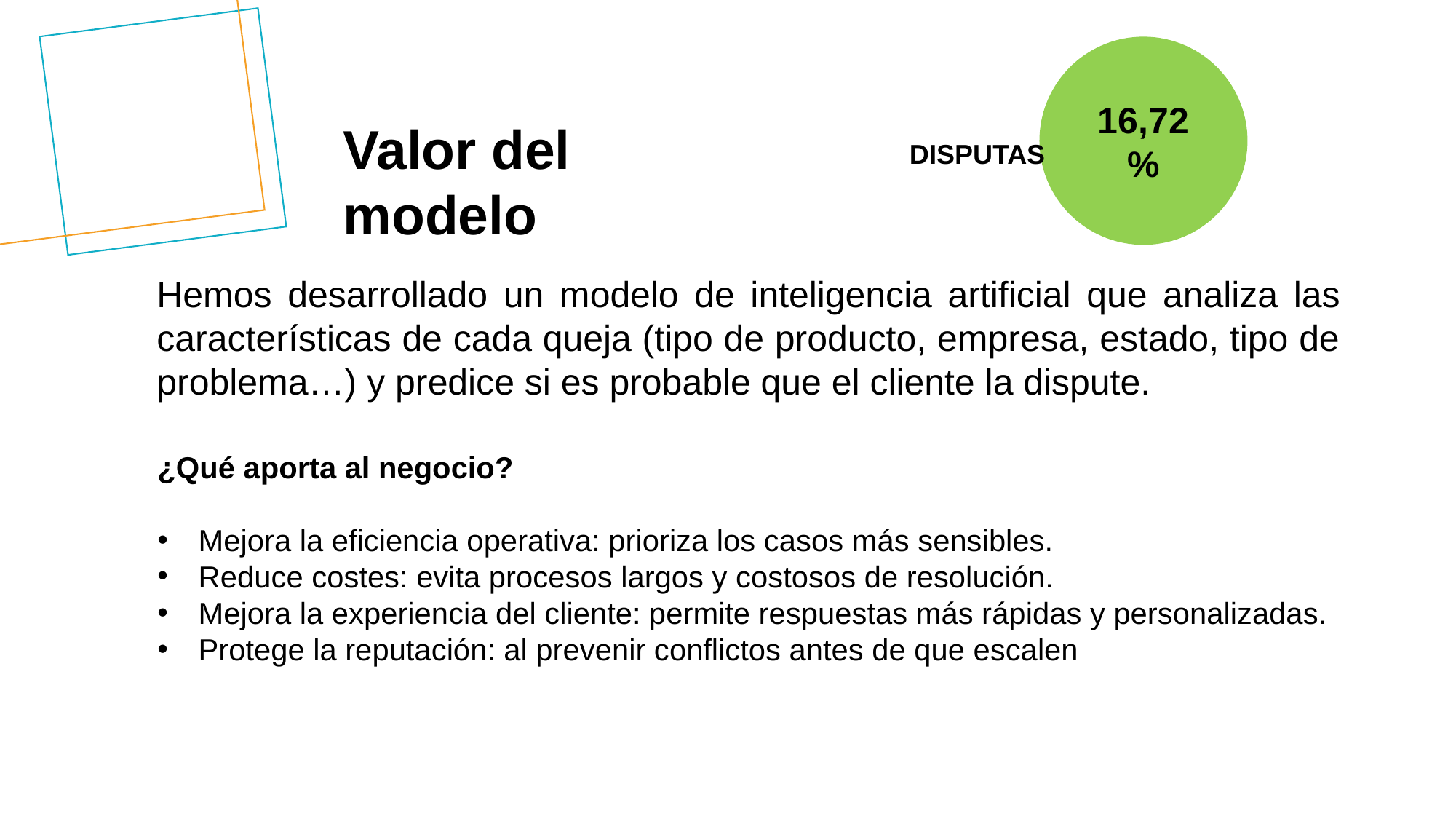

16,72 %
DISPUTAS
Valor del modelo
Hemos desarrollado un modelo de inteligencia artificial que analiza las características de cada queja (tipo de producto, empresa, estado, tipo de problema…) y predice si es probable que el cliente la dispute.

¿Qué aporta al negocio?

Mejora la eficiencia operativa: prioriza los casos más sensibles.
Reduce costes: evita procesos largos y costosos de resolución.
Mejora la experiencia del cliente: permite respuestas más rápidas y personalizadas.
Protege la reputación: al prevenir conflictos antes de que escalen